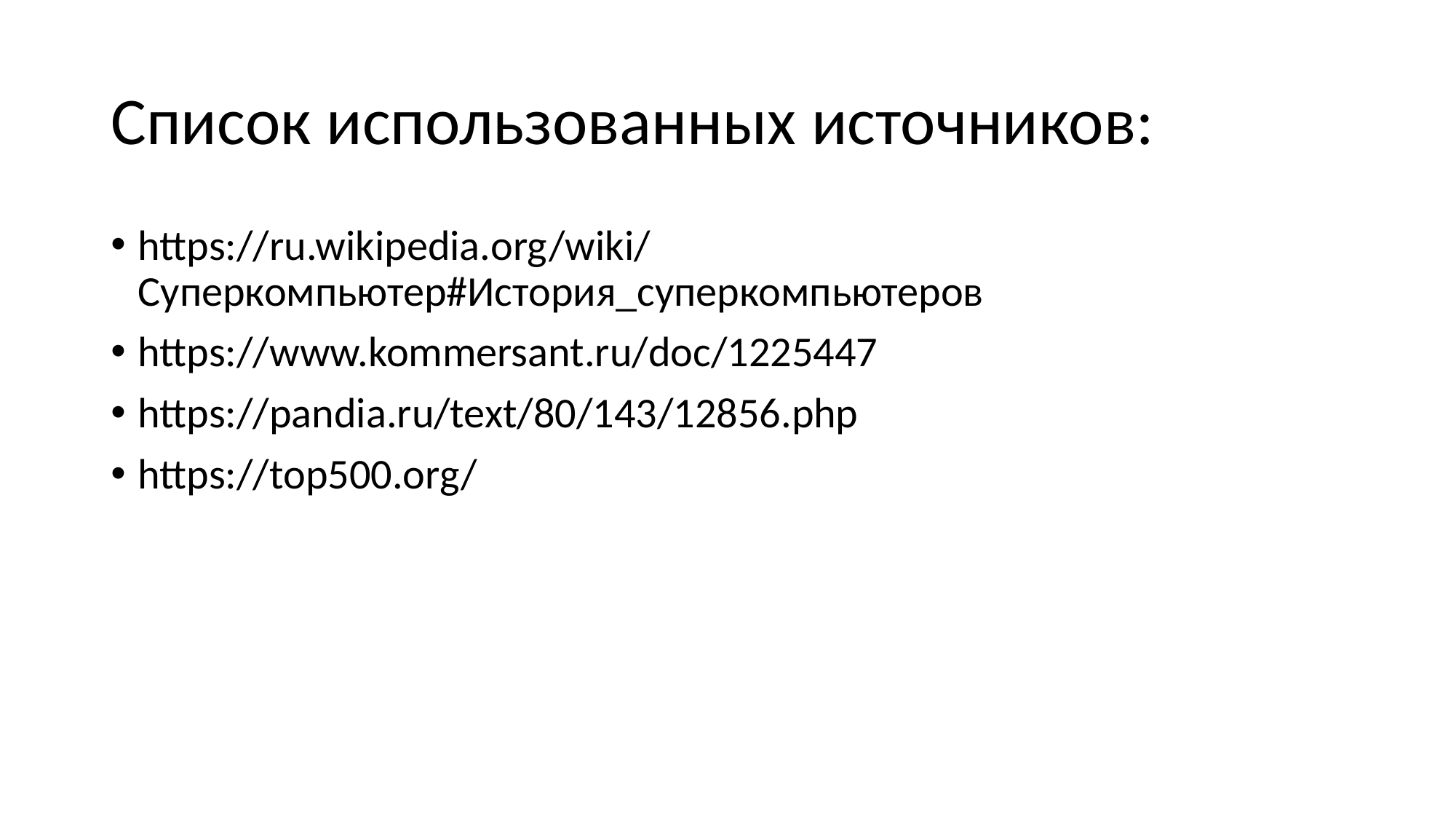

# Список использованных источников:
https://ru.wikipedia.org/wiki/Суперкомпьютер#История_суперкомпьютеров
https://www.kommersant.ru/doc/1225447
https://pandia.ru/text/80/143/12856.php
https://top500.org/